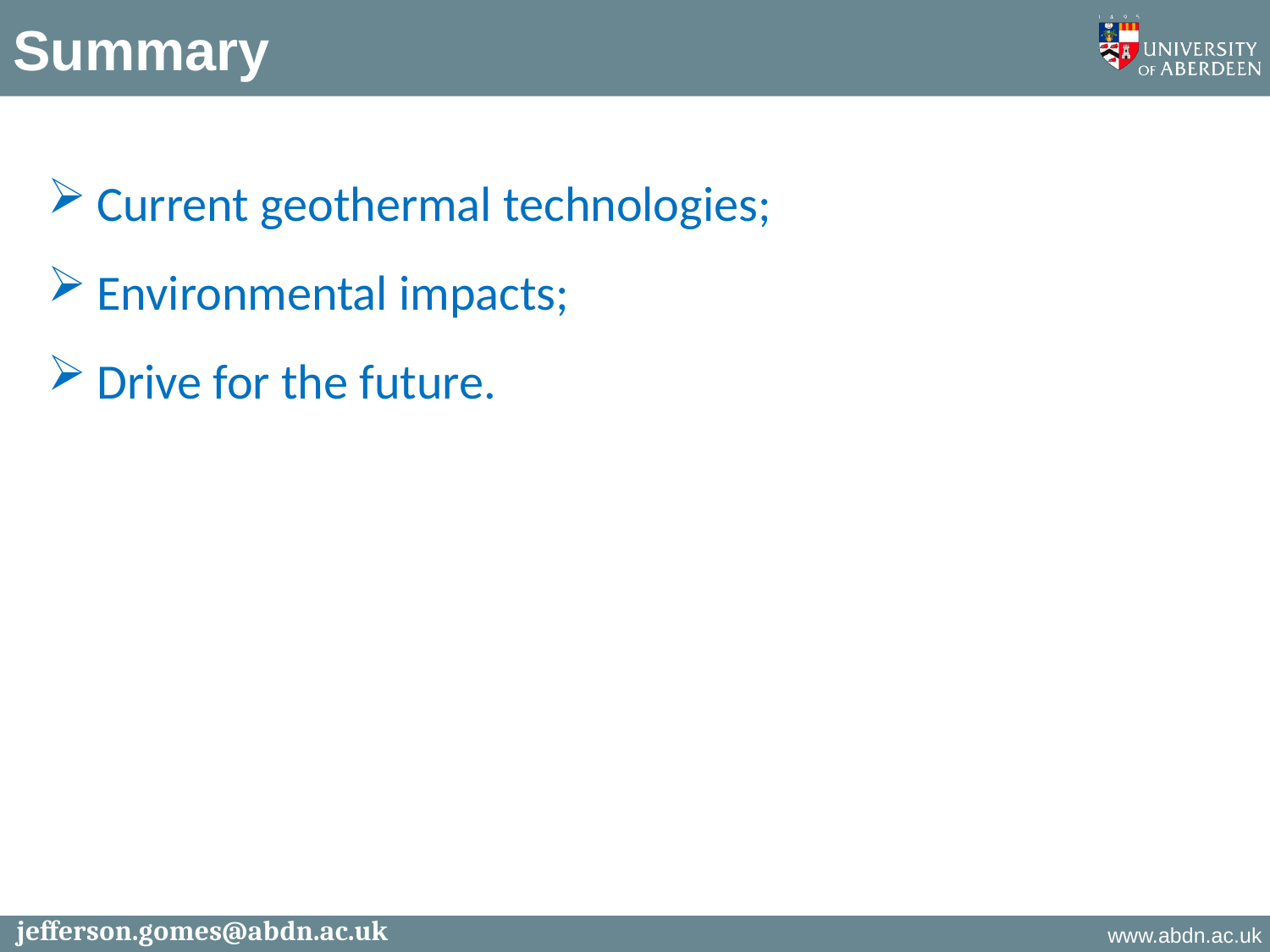

Summary
Current geothermal technologies;
Environmental impacts;
Drive for the future.

# Energy Consumption
jefferson.gomes@abdn.ac.uk